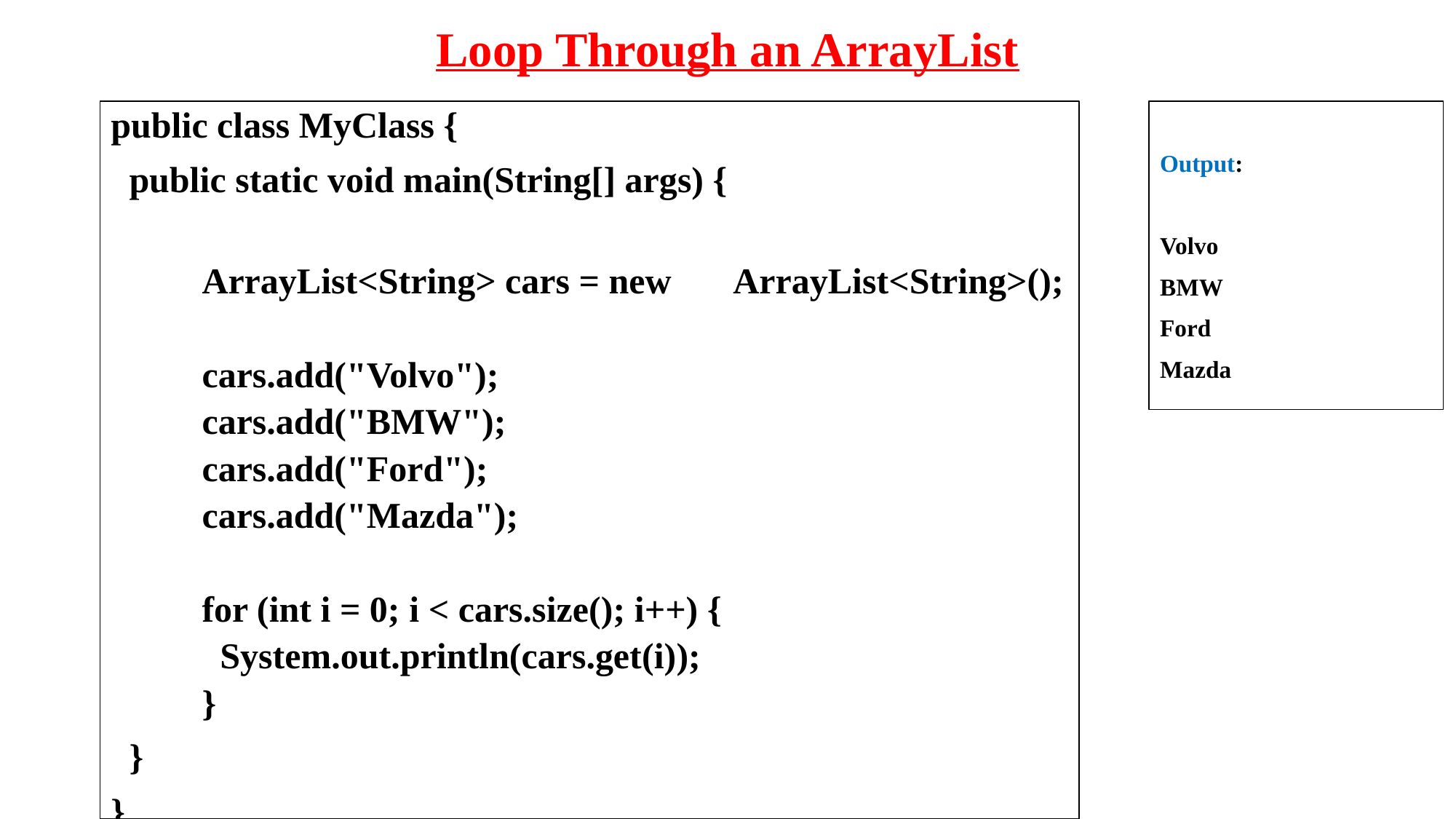

# Loop Through an ArrayList
public class MyClass {
  public static void main(String[] args) {

    ArrayList<String> cars = new       ArrayList<String>();

    cars.add("Volvo");
    cars.add("BMW");
    cars.add("Ford");
    cars.add("Mazda");

    for (int i = 0; i < cars.size(); i++) {
      System.out.println(cars.get(i));
    }
  }
}

Output:

Volvo
BMW
Ford
Mazda